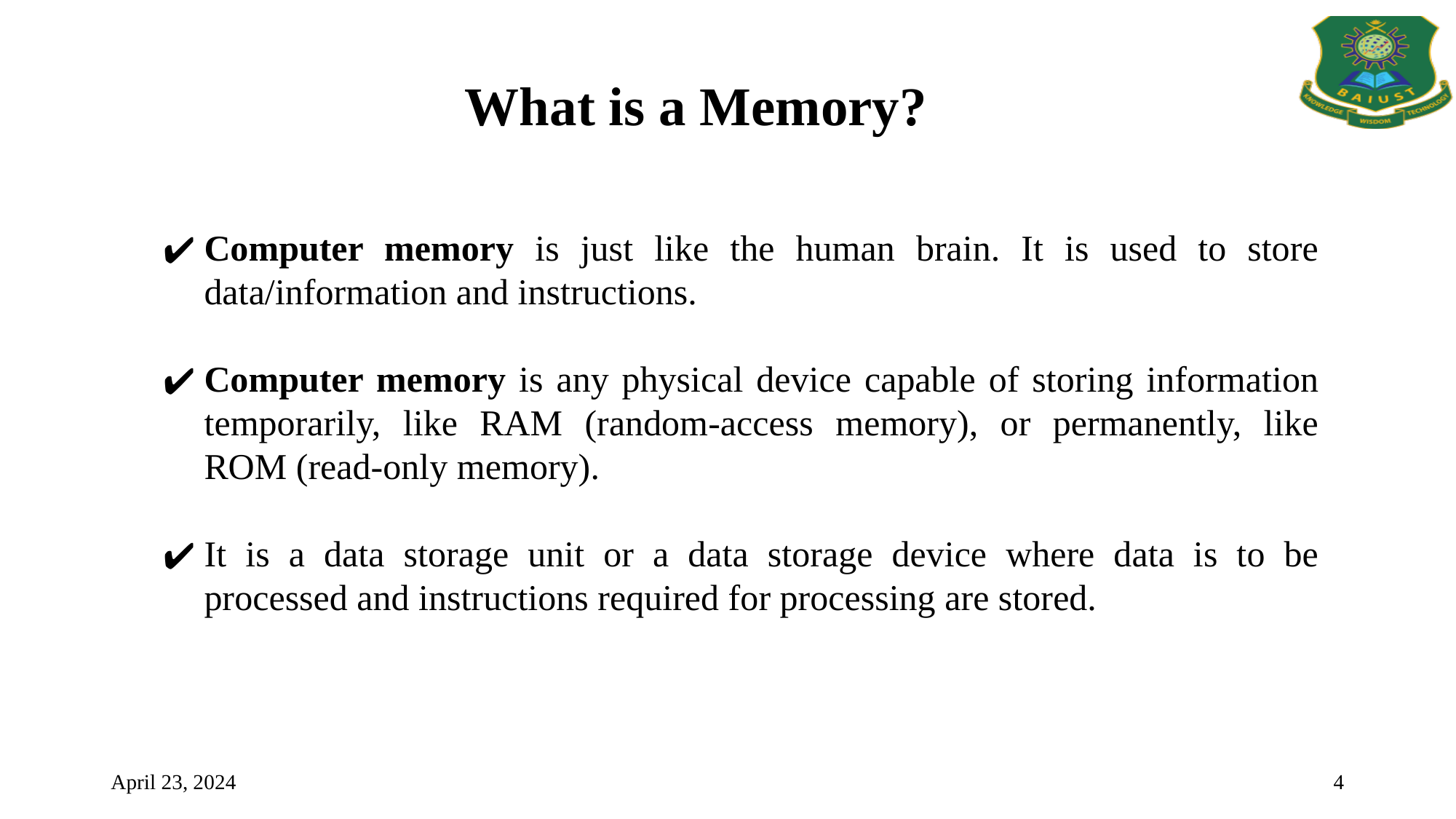

What is a Memory?
Computer memory is just like the human brain. It is used to store data/information and instructions.

Computer memory is any physical device capable of storing information temporarily, like RAM (random-access memory), or permanently, like ROM (read-only memory).

It is a data storage unit or a data storage device where data is to be processed and instructions required for processing are stored.

April 23, 2024
4